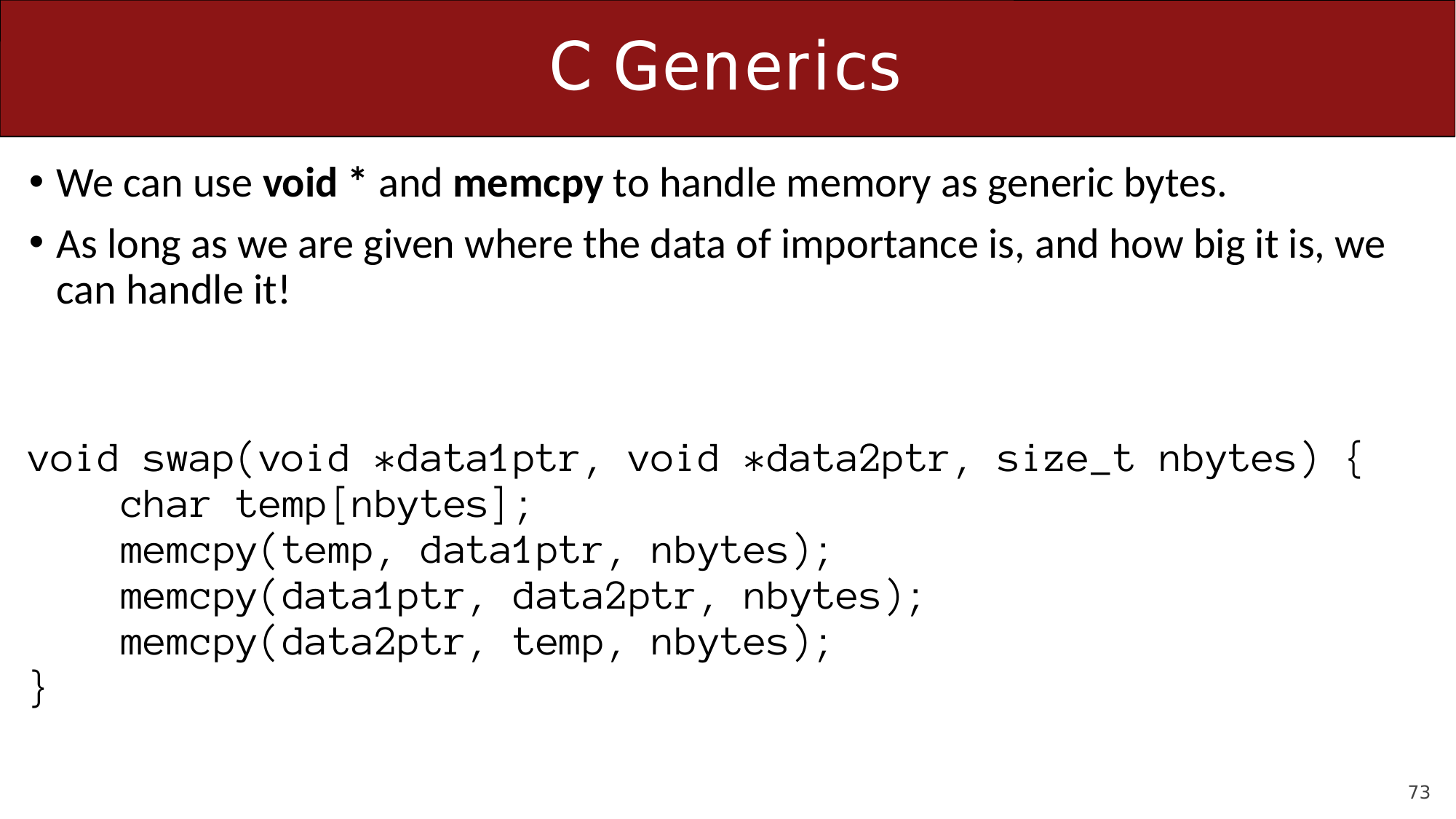

# C Generics
We can use void * and memcpy to handle memory as generic bytes.
As long as we are given where the data of importance is, and how big it is, we can handle it!

void swap(void *data1ptr, void *data2ptr, size_t nbytes) {
    char temp[nbytes];
    memcpy(temp, data1ptr, nbytes);
    memcpy(data1ptr, data2ptr, nbytes);
    memcpy(data2ptr, temp, nbytes);
}